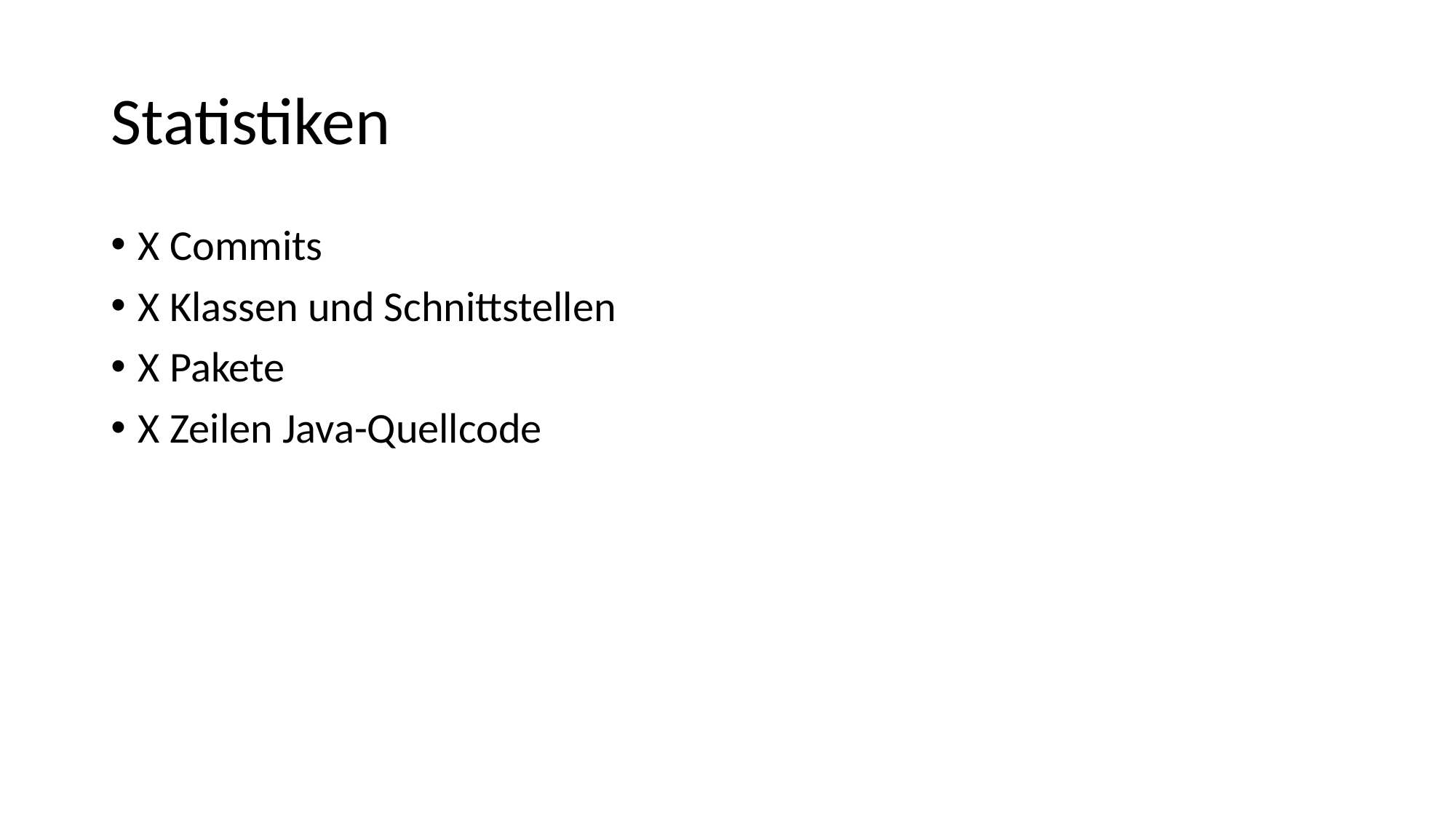

# Statistiken
X Commits
X Klassen und Schnittstellen
X Pakete
X Zeilen Java-Quellcode